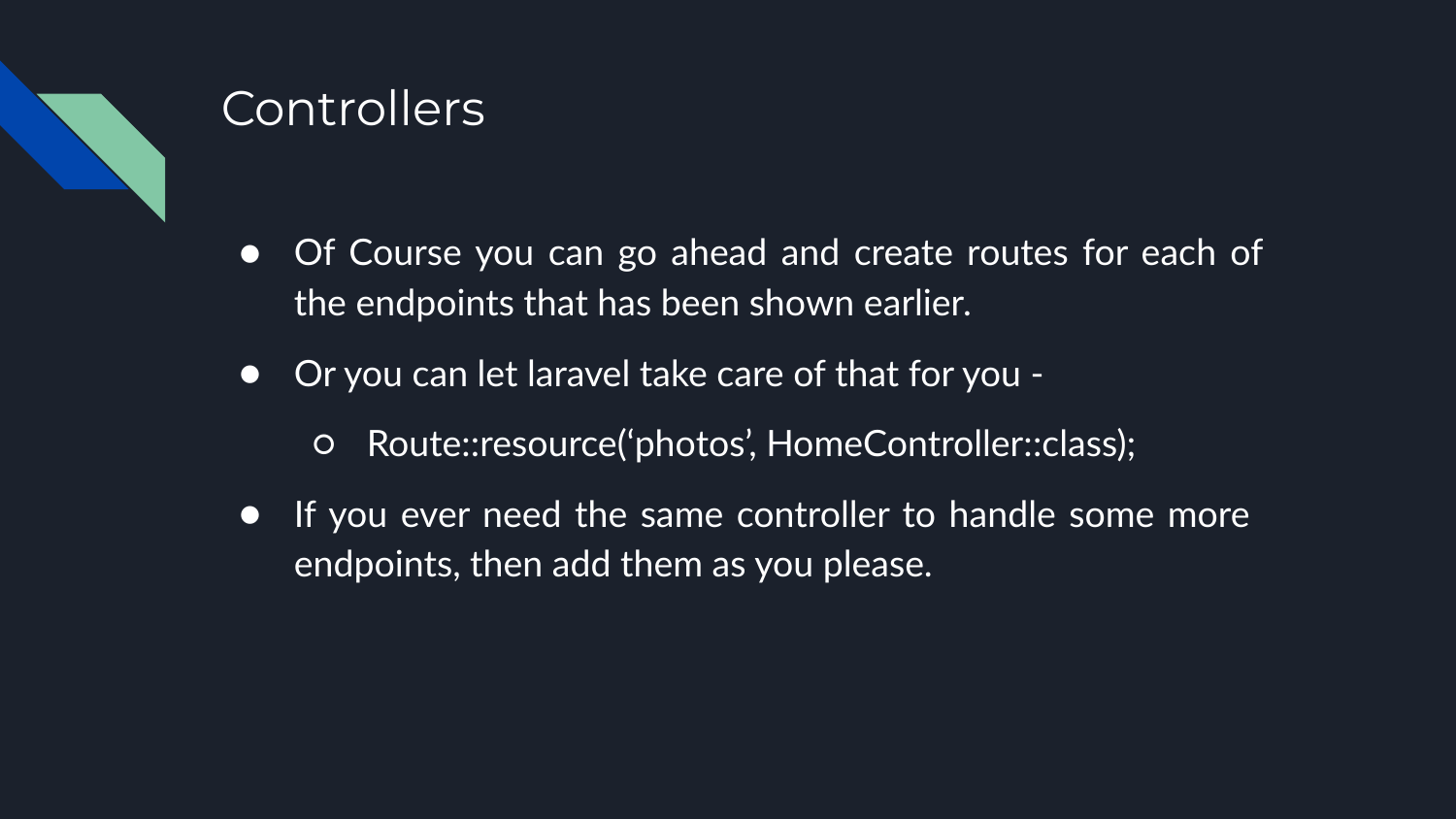

# Controllers
Of Course you can go ahead and create routes for each of the endpoints that has been shown earlier.
Or you can let laravel take care of that for you -
Route::resource(‘photos’, HomeController::class);
If you ever need the same controller to handle some more  endpoints, then add them as you please.